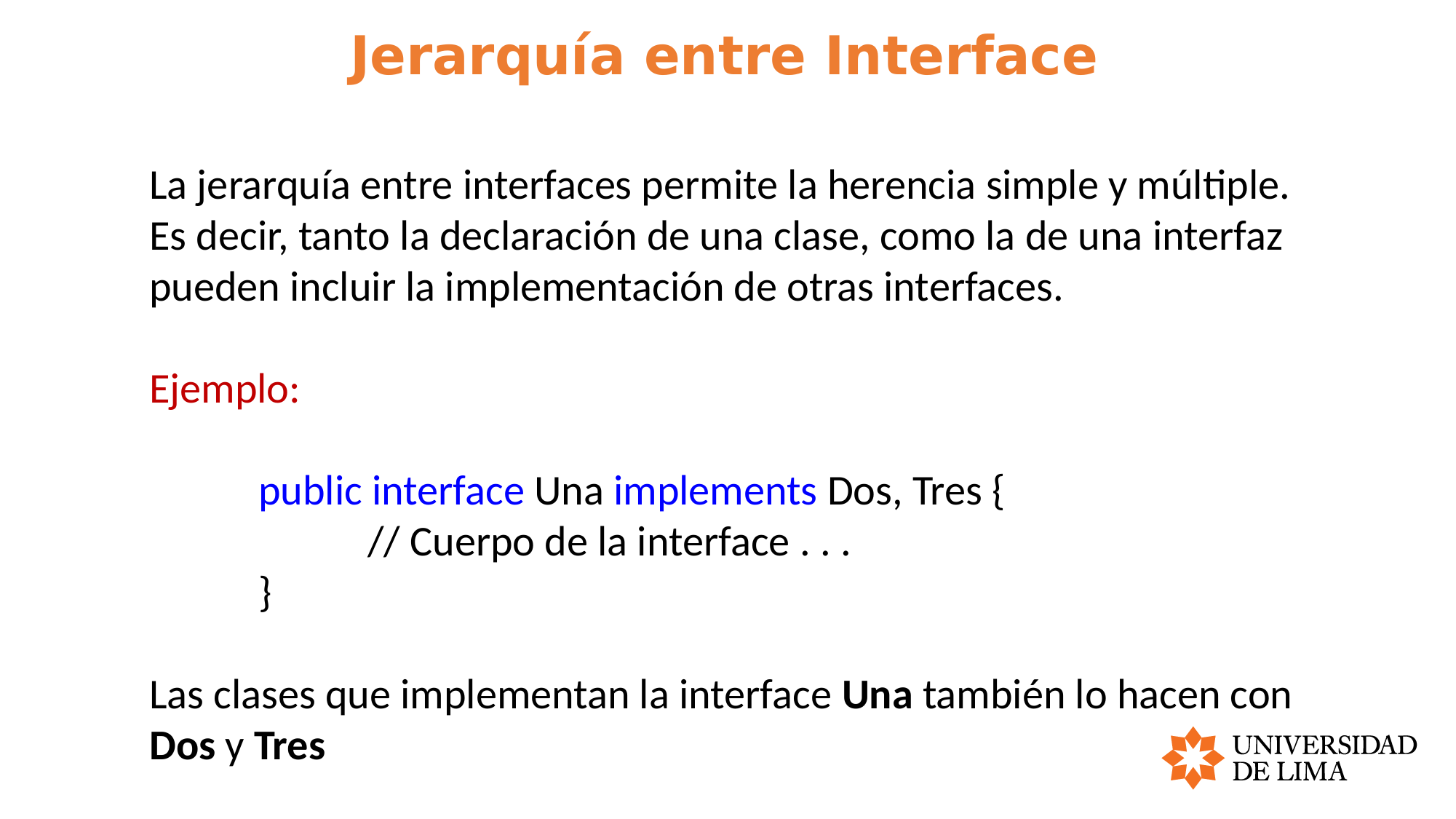

# Jerarquía entre Interface
La jerarquía entre interfaces permite la herencia simple y múltiple.
Es decir, tanto la declaración de una clase, como la de una interfaz pueden incluir la implementación de otras interfaces.

Ejemplo:

	public interface Una implements Dos, Tres {
		// Cuerpo de la interface . . .
	}

Las clases que implementan la interface Una también lo hacen con Dos y Tres